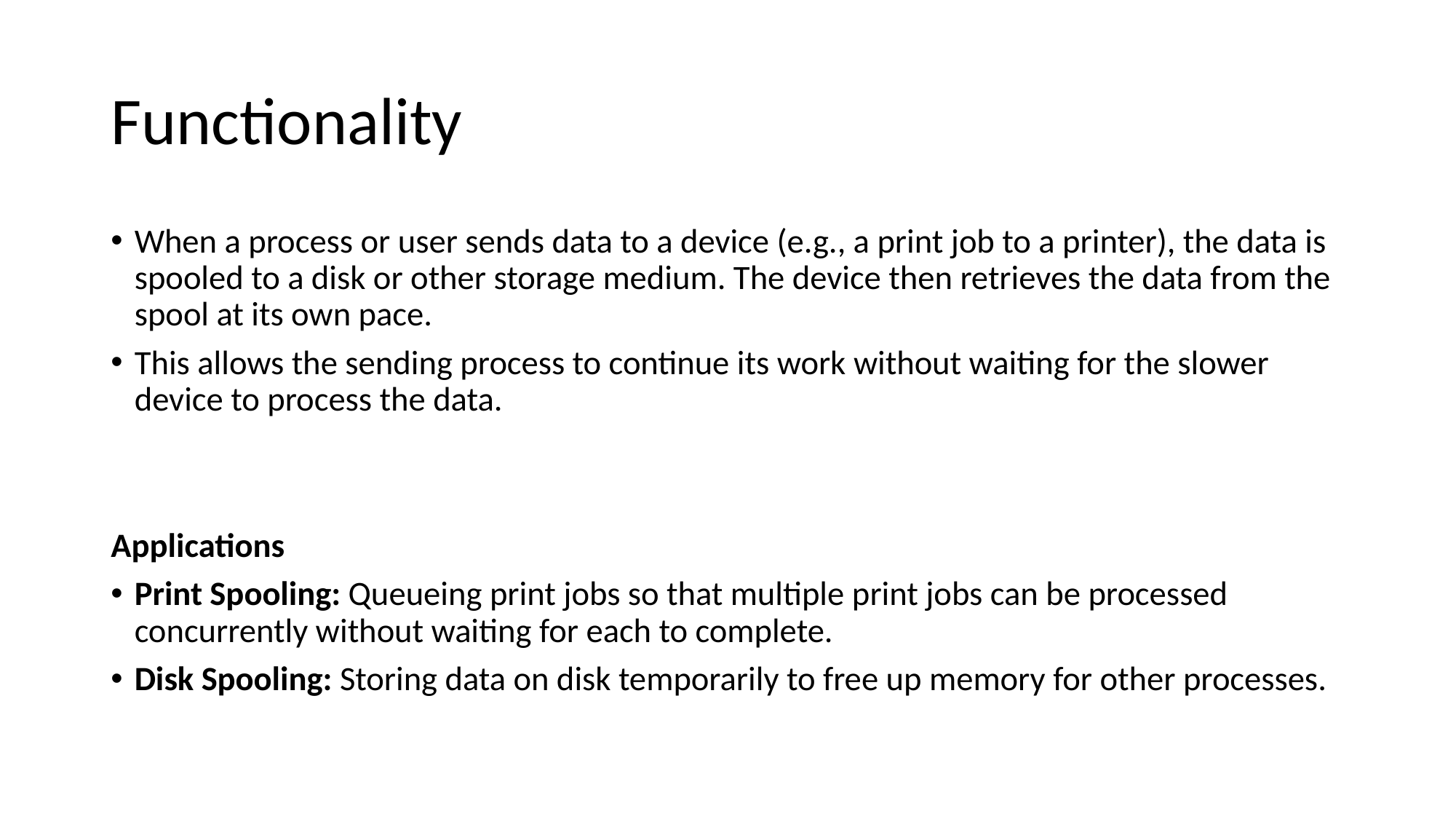

# Functionality
When a process or user sends data to a device (e.g., a print job to a printer), the data is spooled to a disk or other storage medium. The device then retrieves the data from the spool at its own pace.
This allows the sending process to continue its work without waiting for the slower device to process the data.

Applications
Print Spooling: Queueing print jobs so that multiple print jobs can be processed concurrently without waiting for each to complete.
Disk Spooling: Storing data on disk temporarily to free up memory for other processes.